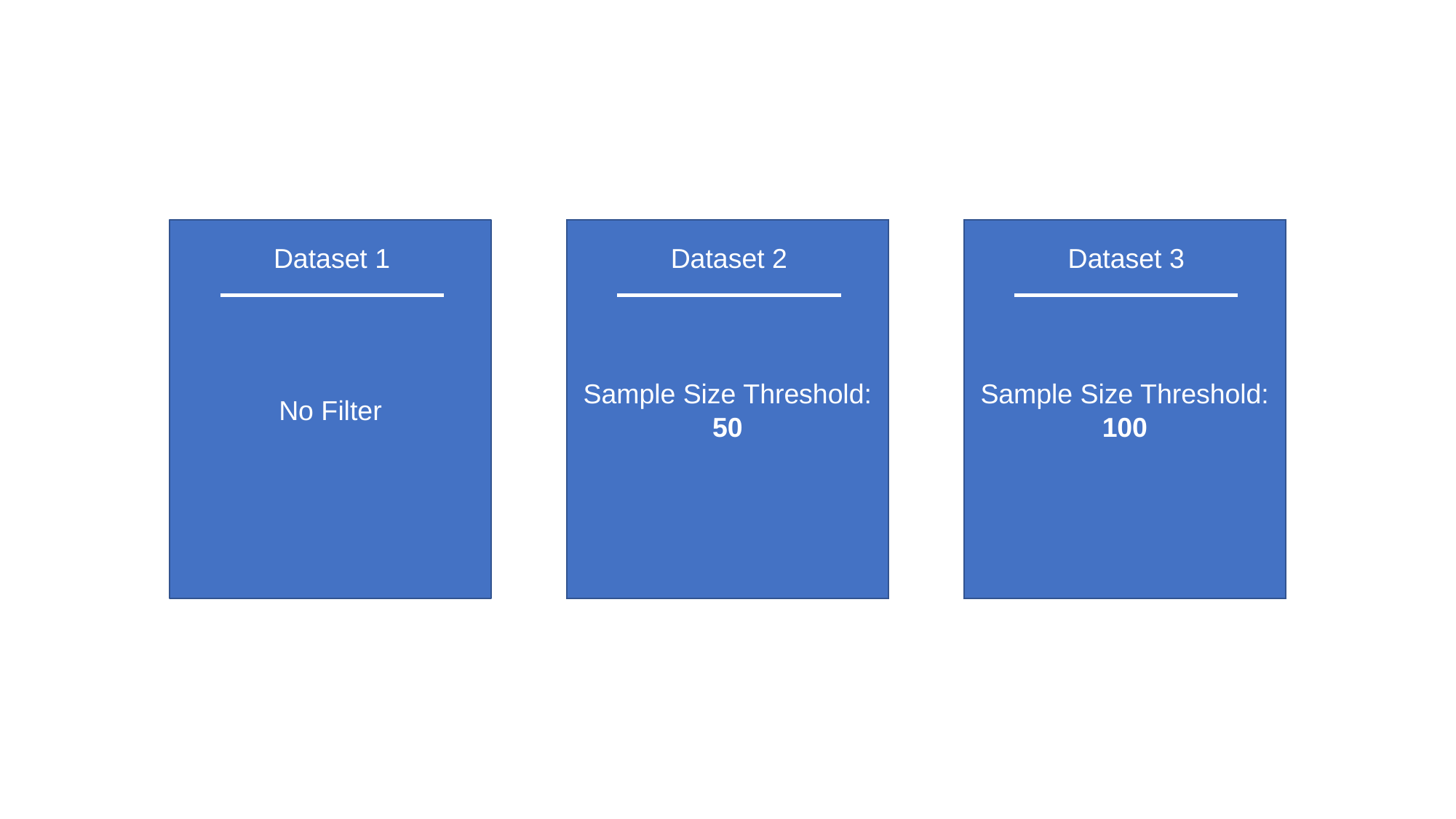

No Filter
Dataset 1
Sample Size Threshold:
50
Dataset 2
Sample Size Threshold:
100
Dataset 3